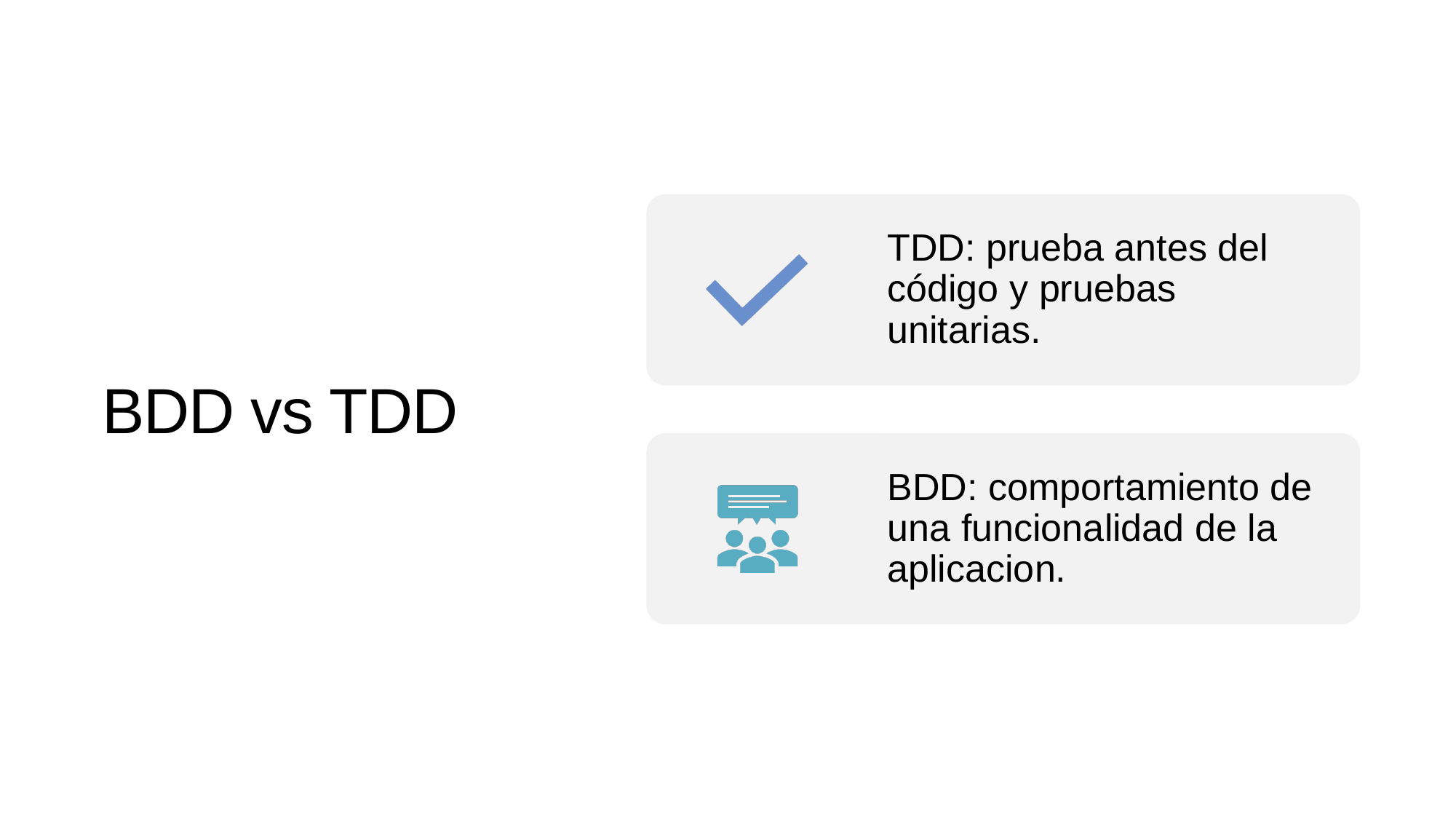

TDD: prueba antes del código y pruebas unitarias.
BDD: comportamiento de una funcionalidad de la aplicacion.
# BDD vs TDD